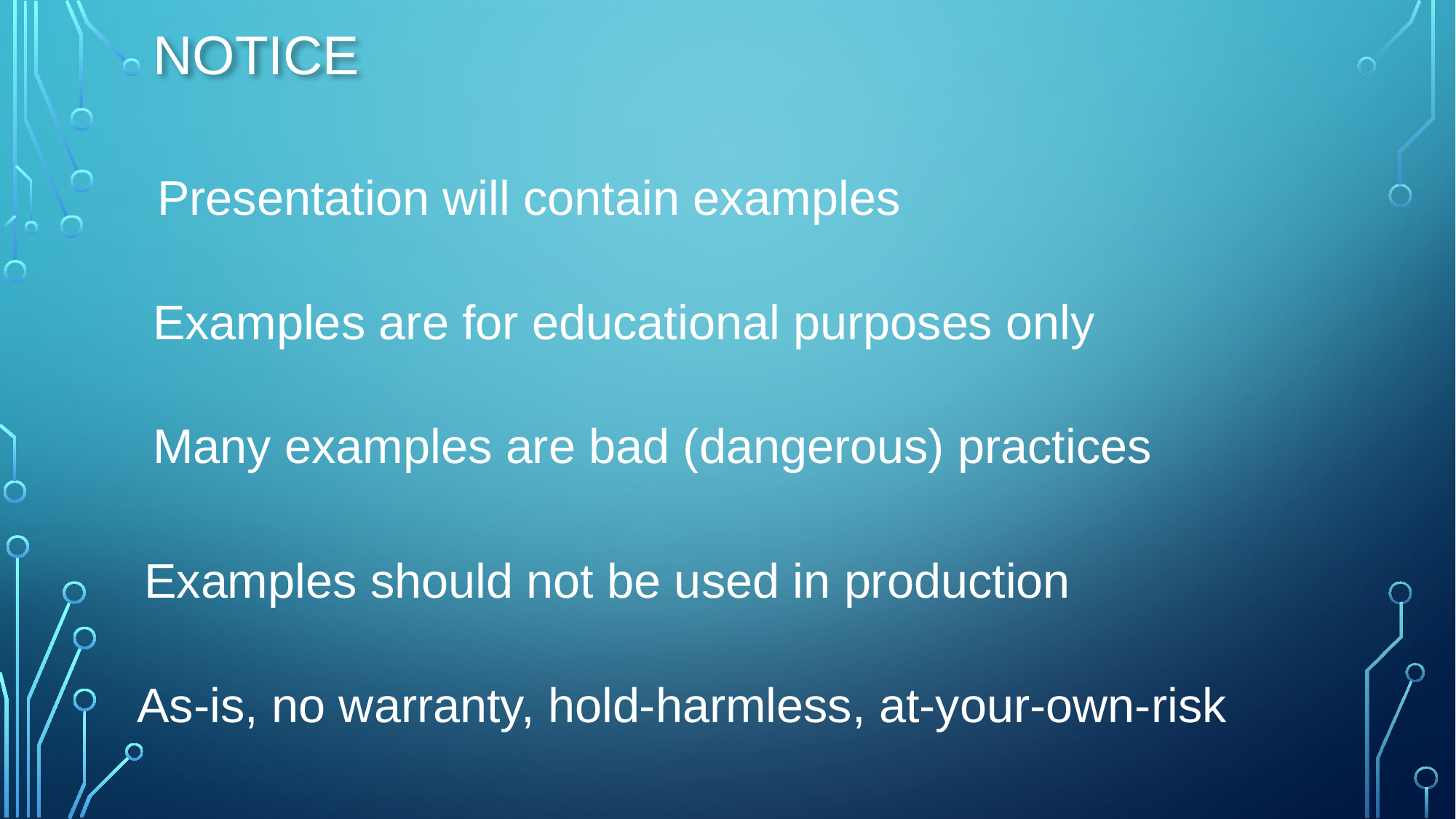

# Notice
Presentation will contain examples
Examples are for educational purposes only
Many examples are bad (dangerous) practices
Examples should not be used in production
As-is, no warranty, hold-harmless, at-your-own-risk